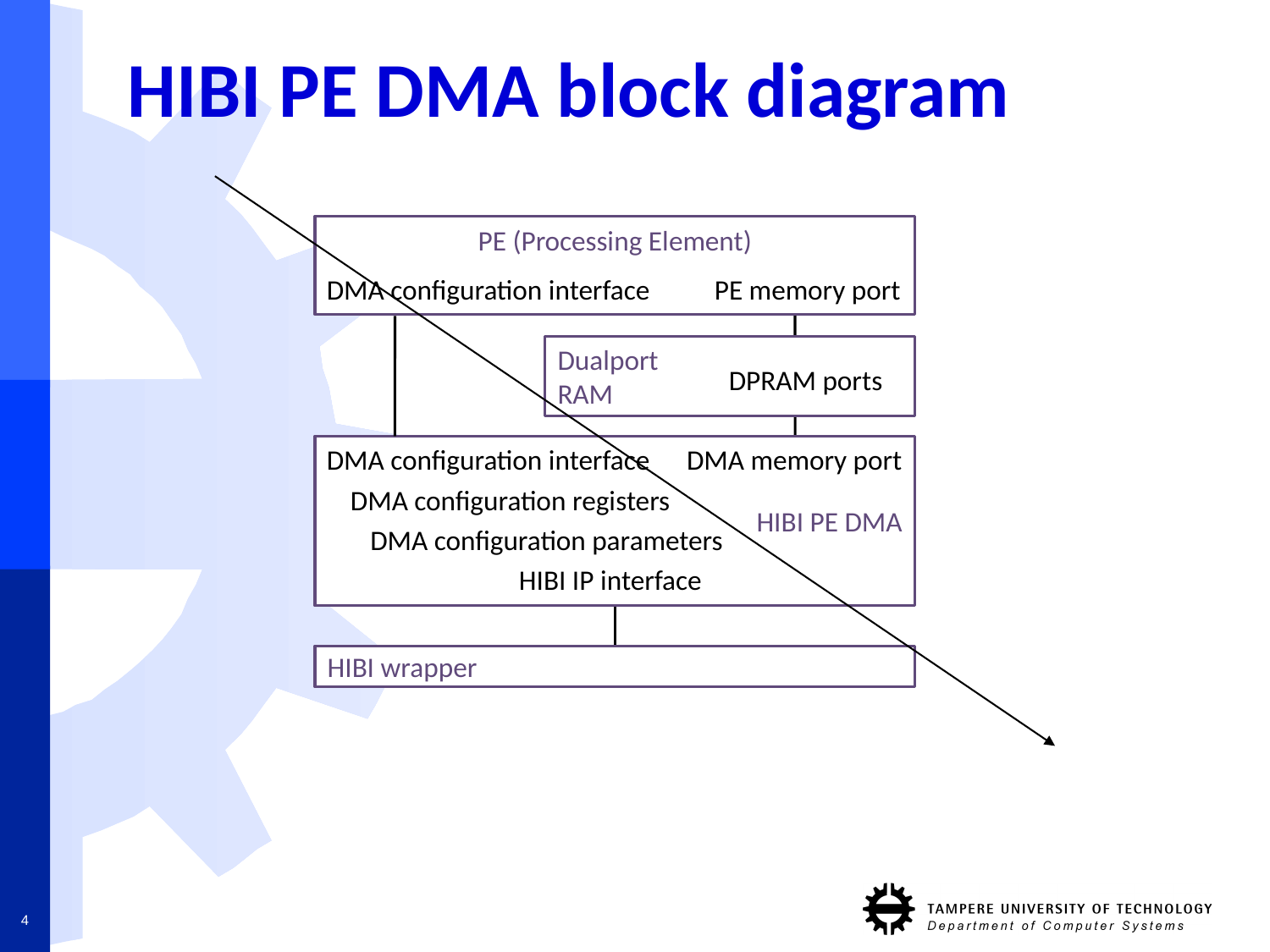

# HIBI PE DMA block diagram
PE (Processing Element)
DMA configuration interface
PE memory port
Dualport
RAM
DPRAM ports
DMA configuration interface
HIBI PE DMA
DMA memory port
DMA configuration registers
DMA configuration parameters
HIBI IP interface
HIBI wrapper
4